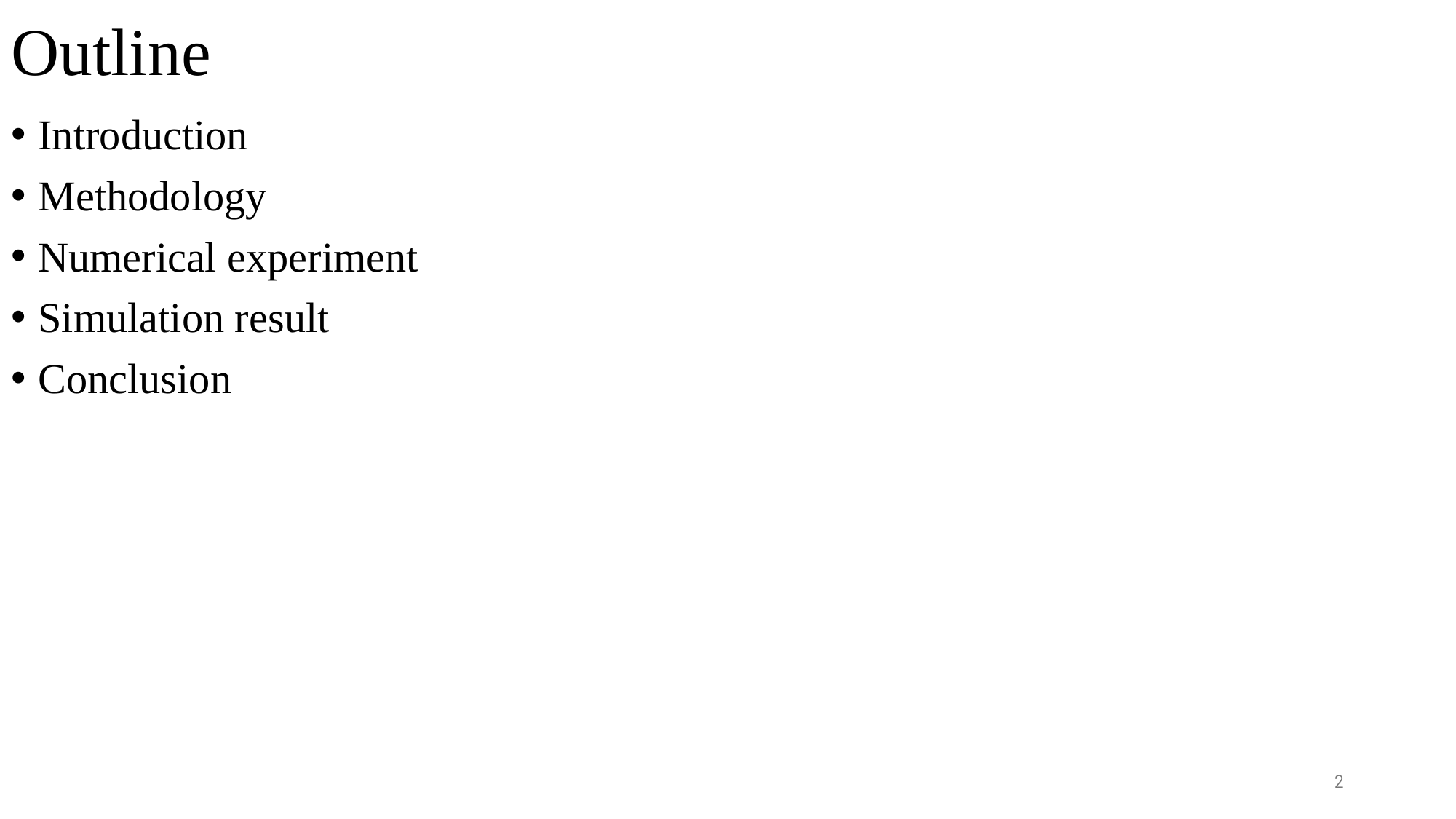

# Outline
Introduction
Methodology
Numerical experiment
Simulation result
Conclusion
2